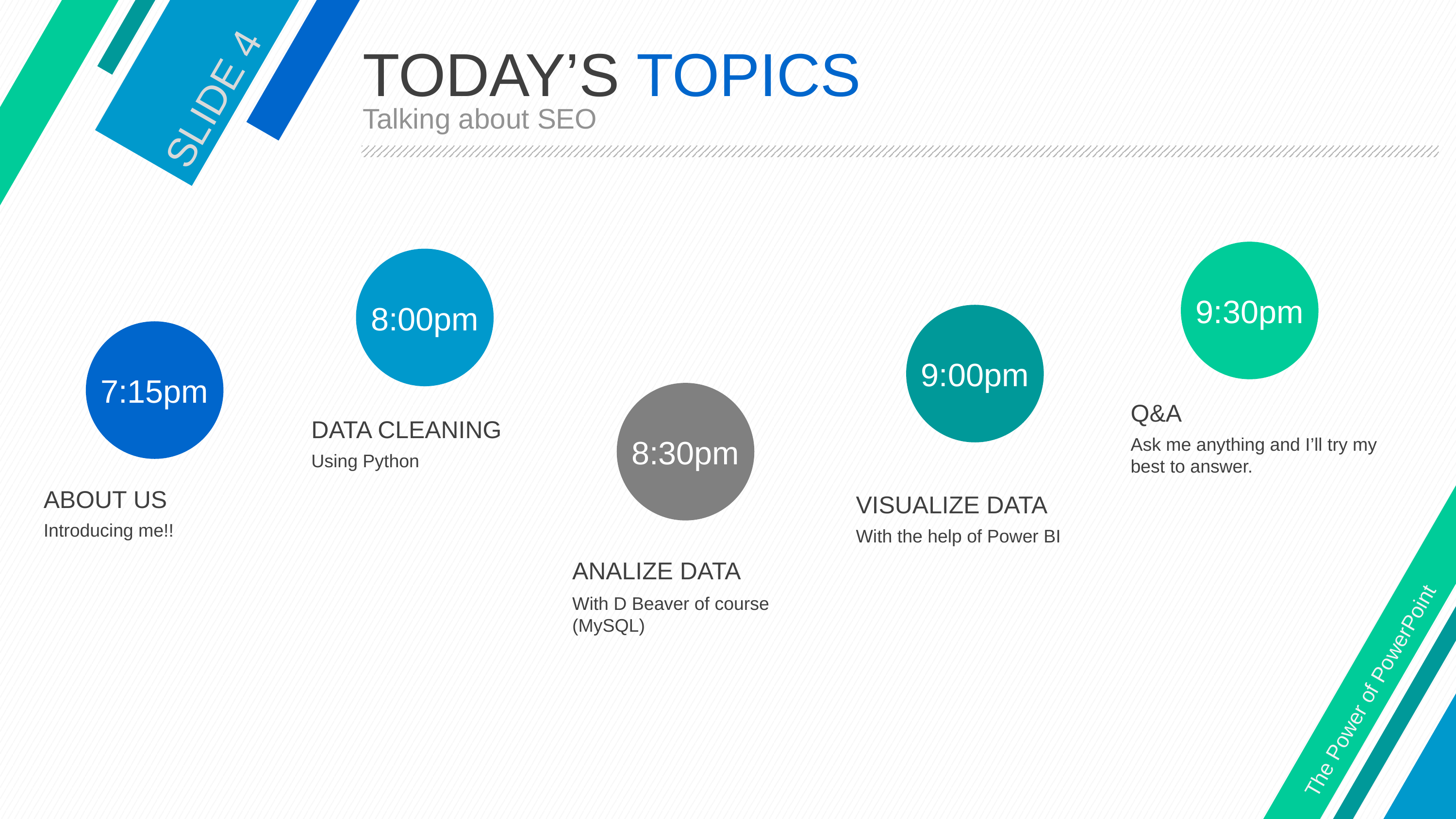

# TODAY’S TOPICS
SLIDE 4
Talking about SEO
9:30pm
8:00pm
9:00pm
7:15pm
8:30pm
Q&A
DATA CLEANING
Ask me anything and I’ll try my best to answer.
Using Python
ABOUT US
VISUALIZE DATA
Introducing me!!
With the help of Power BI
ANALIZE DATA
The Power of PowerPoint
With D Beaver of course (MySQL)